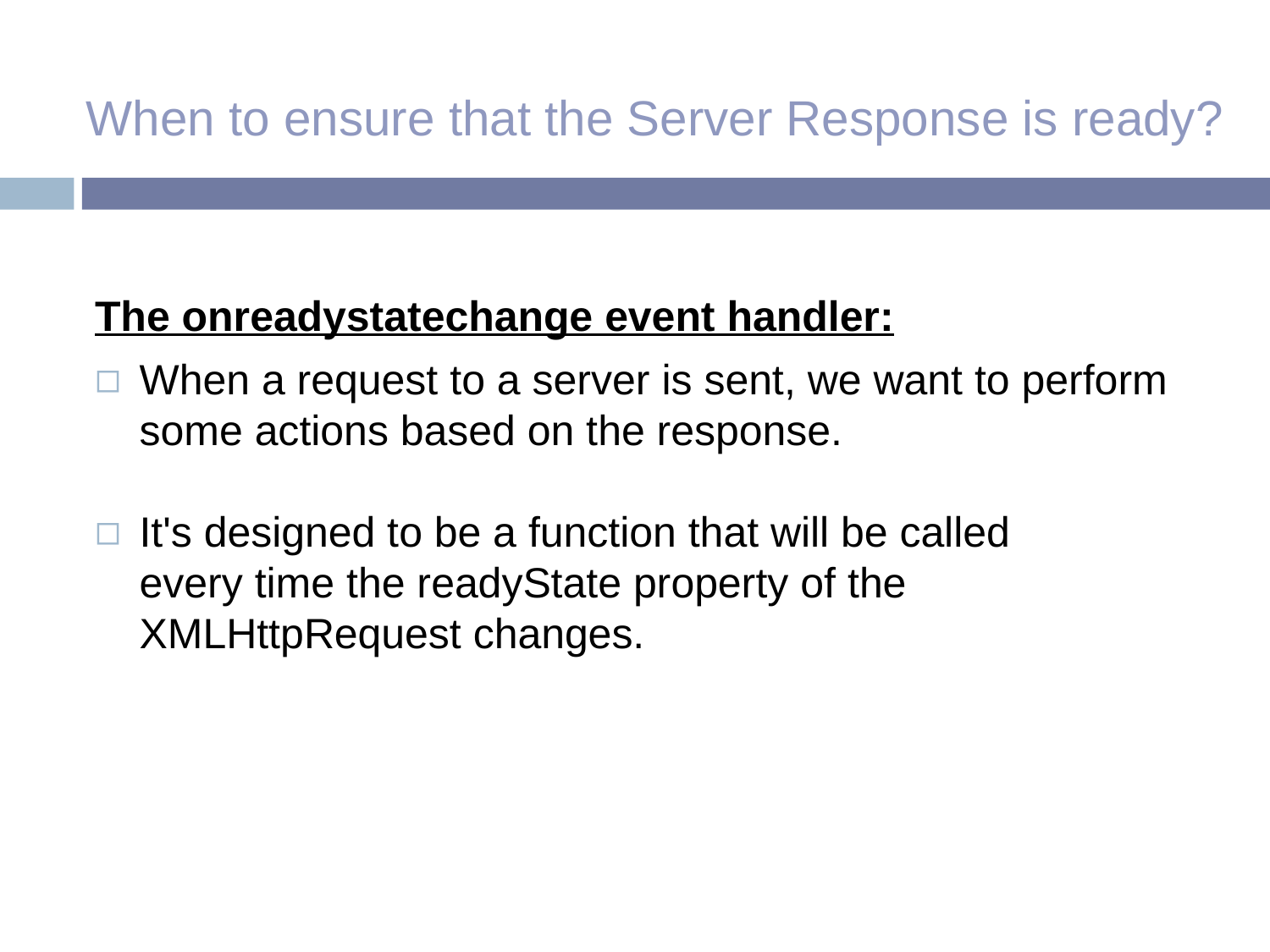

# When to ensure that the Server Response is ready?
The onreadystatechange event handler:
When a request to a server is sent, we want to perform  some actions based on the response.

It's designed to be a function that will be called every time the readyState property of the XMLHttpRequest changes.